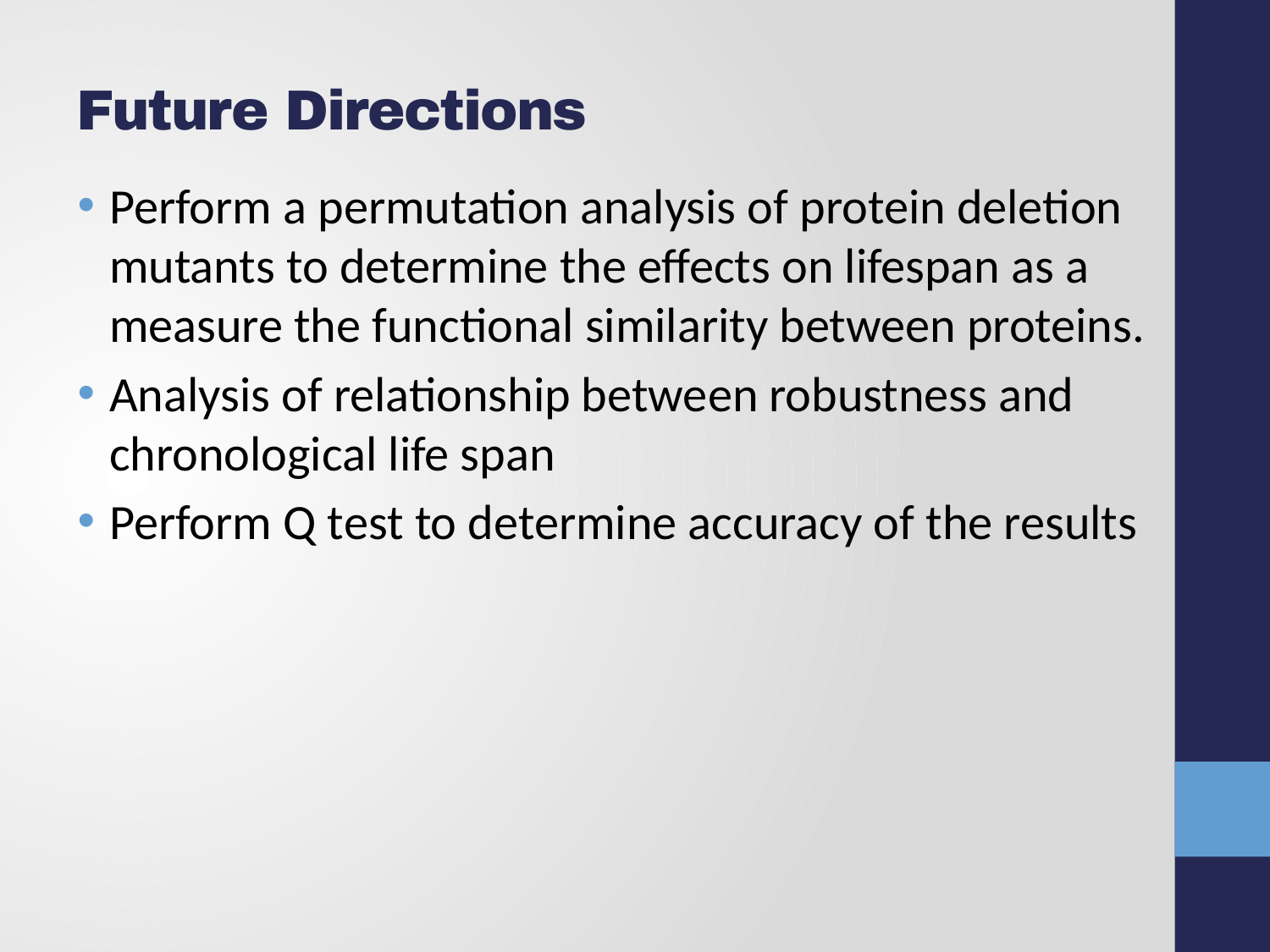

# Future Directions
Perform a permutation analysis of protein deletion mutants to determine the effects on lifespan as a measure the functional similarity between proteins.
Analysis of relationship between robustness and chronological life span
Perform Q test to determine accuracy of the results